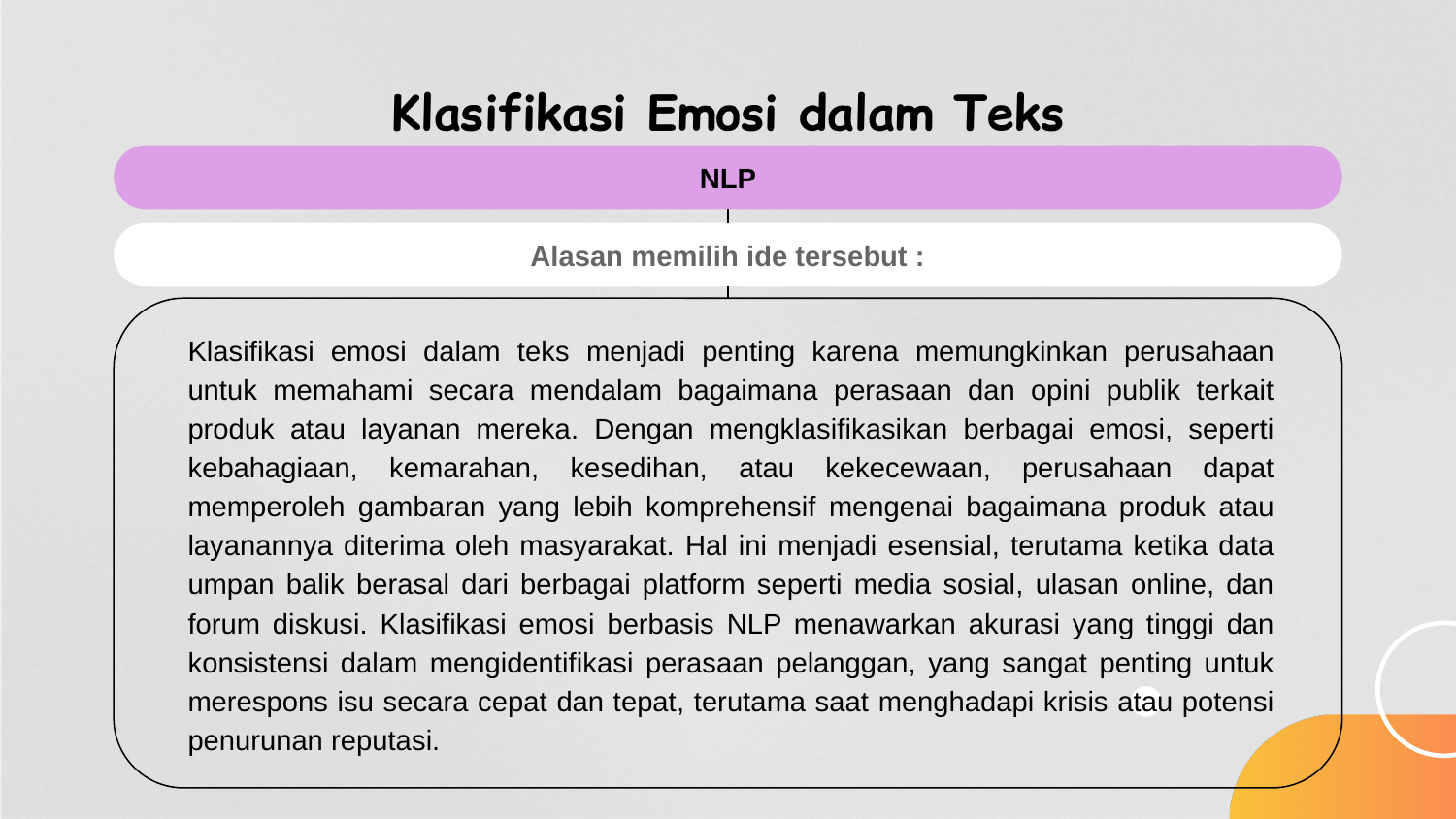

# Klasifikasi Emosi dalam Teks
NLP
Alasan memilih ide tersebut :

Klasifikasi emosi dalam teks menjadi penting karena memungkinkan perusahaan untuk memahami secara mendalam bagaimana perasaan dan opini publik terkait produk atau layanan mereka. Dengan mengklasifikasikan berbagai emosi, seperti kebahagiaan, kemarahan, kesedihan, atau kekecewaan, perusahaan dapat memperoleh gambaran yang lebih komprehensif mengenai bagaimana produk atau layanannya diterima oleh masyarakat. Hal ini menjadi esensial, terutama ketika data umpan balik berasal dari berbagai platform seperti media sosial, ulasan online, dan forum diskusi. Klasifikasi emosi berbasis NLP menawarkan akurasi yang tinggi dan konsistensi dalam mengidentifikasi perasaan pelanggan, yang sangat penting untuk merespons isu secara cepat dan tepat, terutama saat menghadapi krisis atau potensi penurunan reputasi.